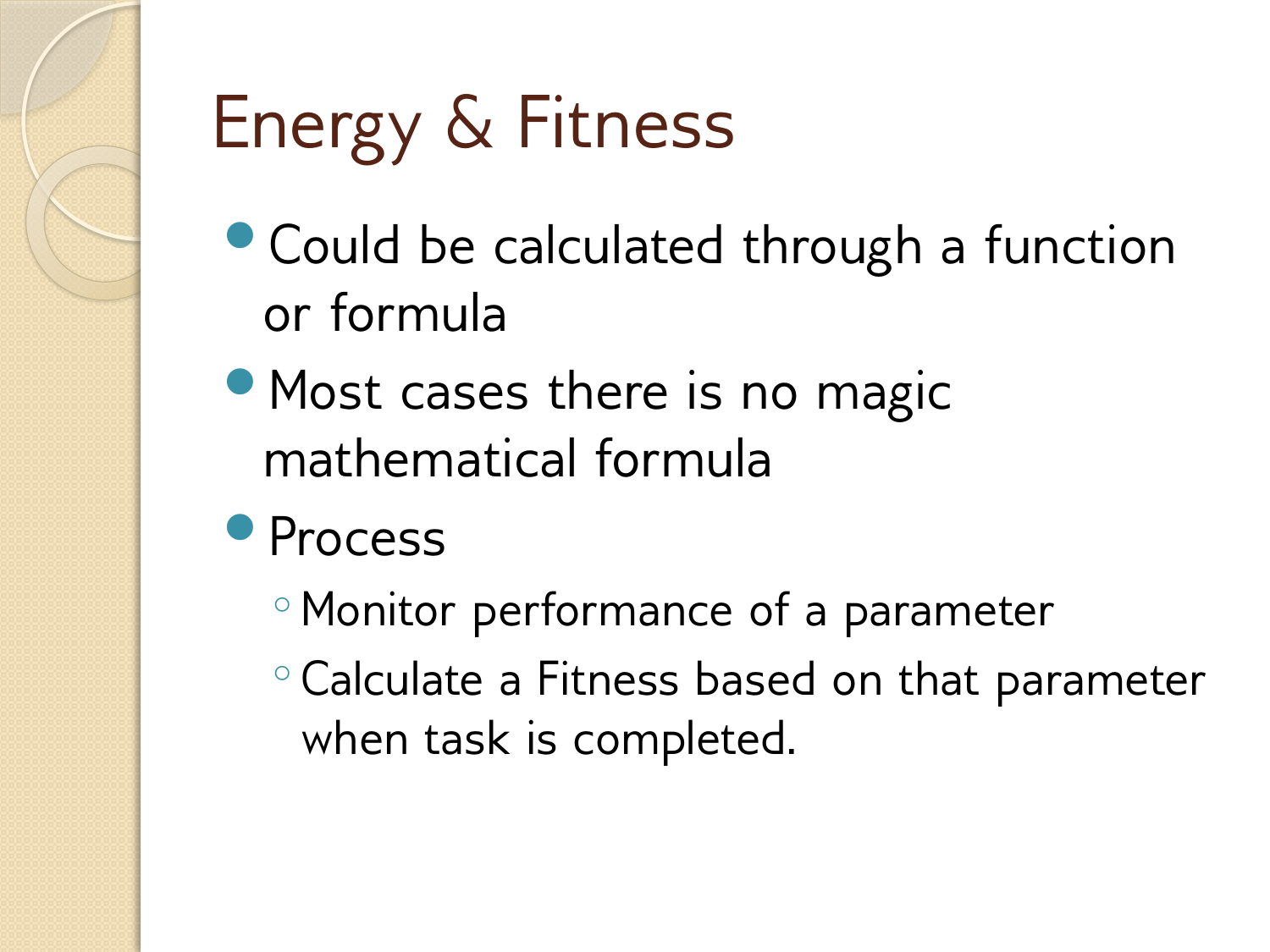

# Energy & Fitness
Could be calculated through a function or formula
Most cases there is no magic mathematical formula
Process
Monitor performance of a parameter
Calculate a Fitness based on that parameter when task is completed.